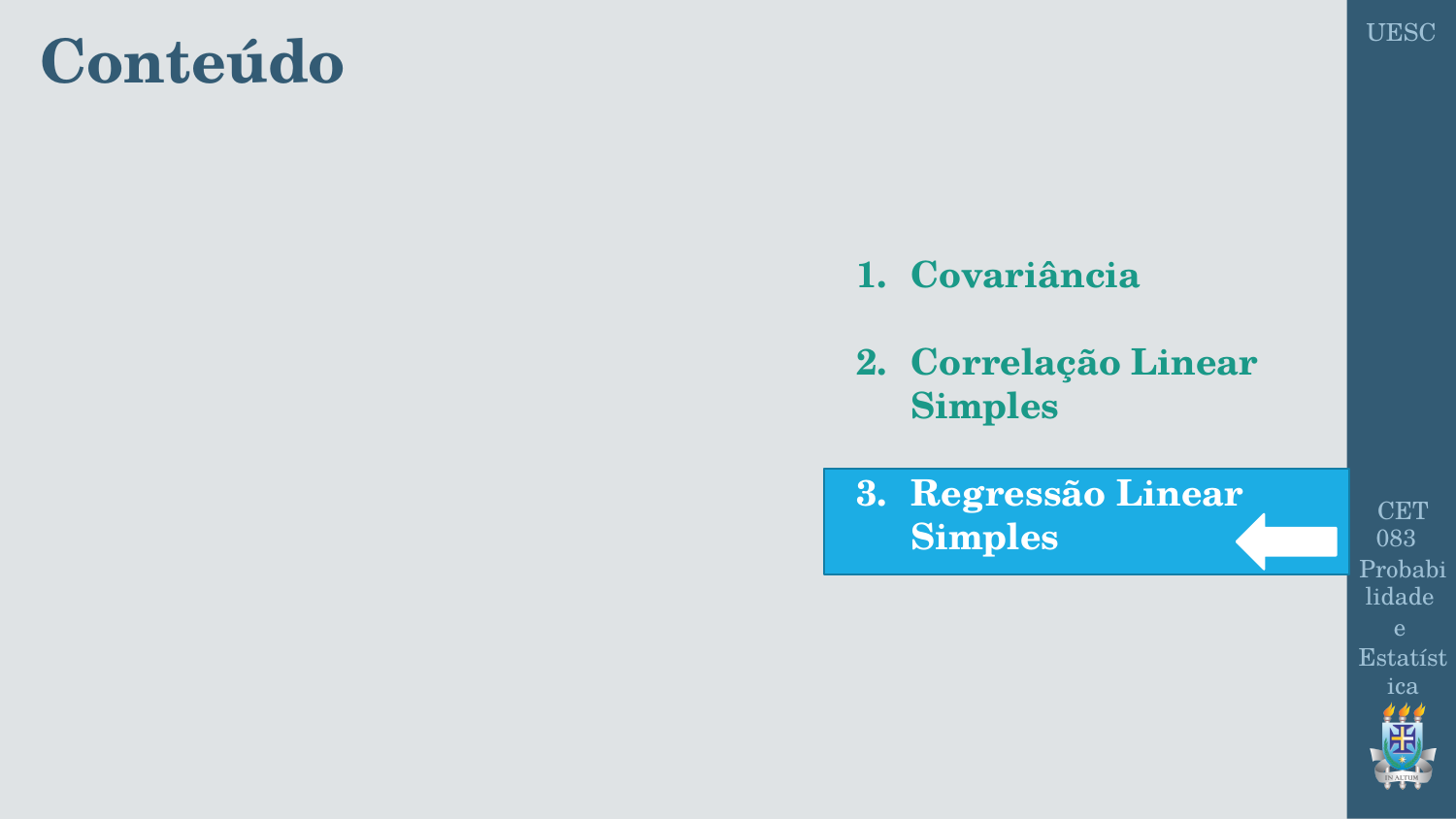

# Conteúdo
Covariância
Correlação Linear Simples
Regressão Linear Simples